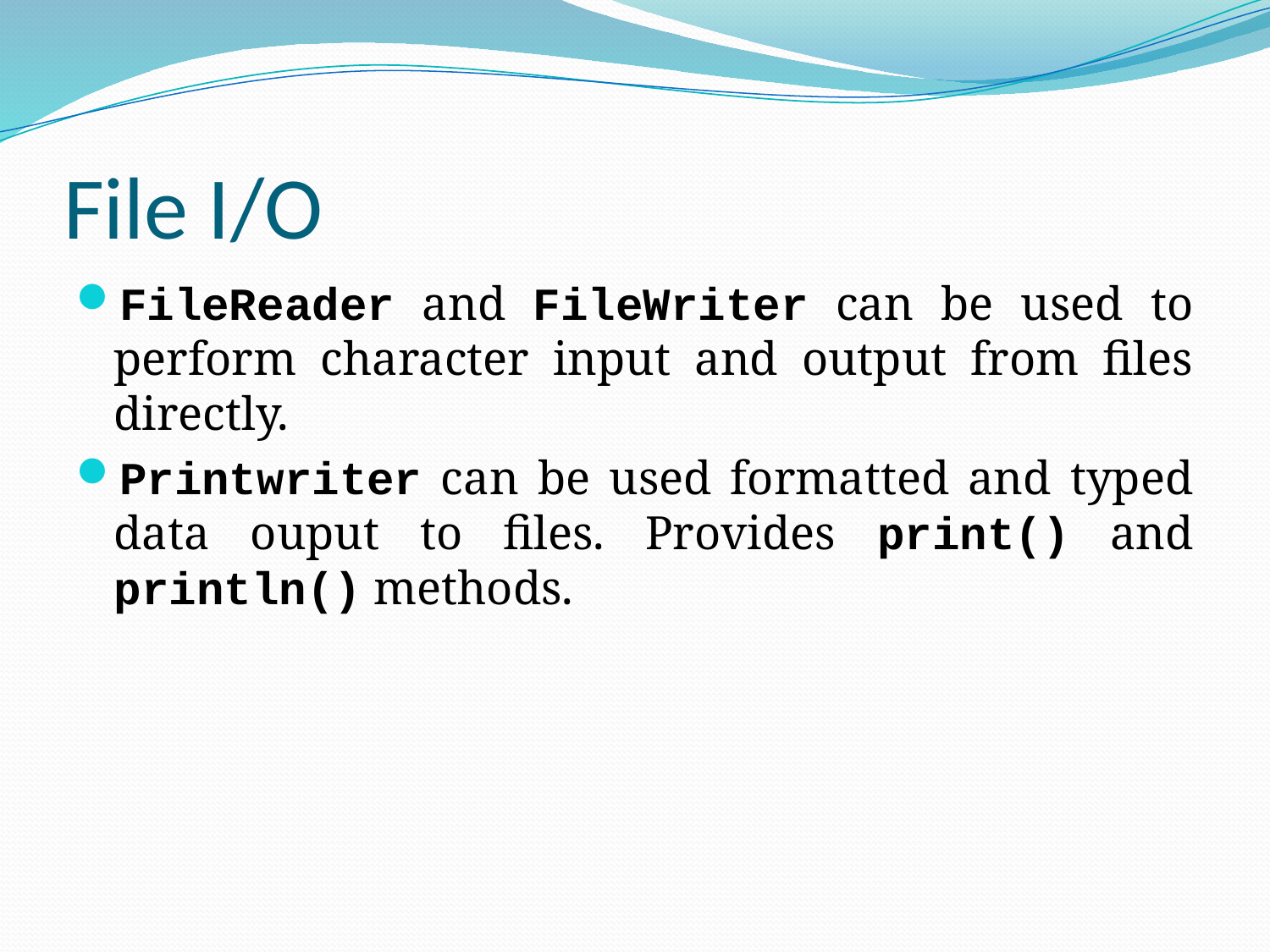

# File I/O
FileReader and FileWriter can be used to perform character input and output from files directly.
Printwriter can be used formatted and typed data ouput to files. Provides print() and println() methods.